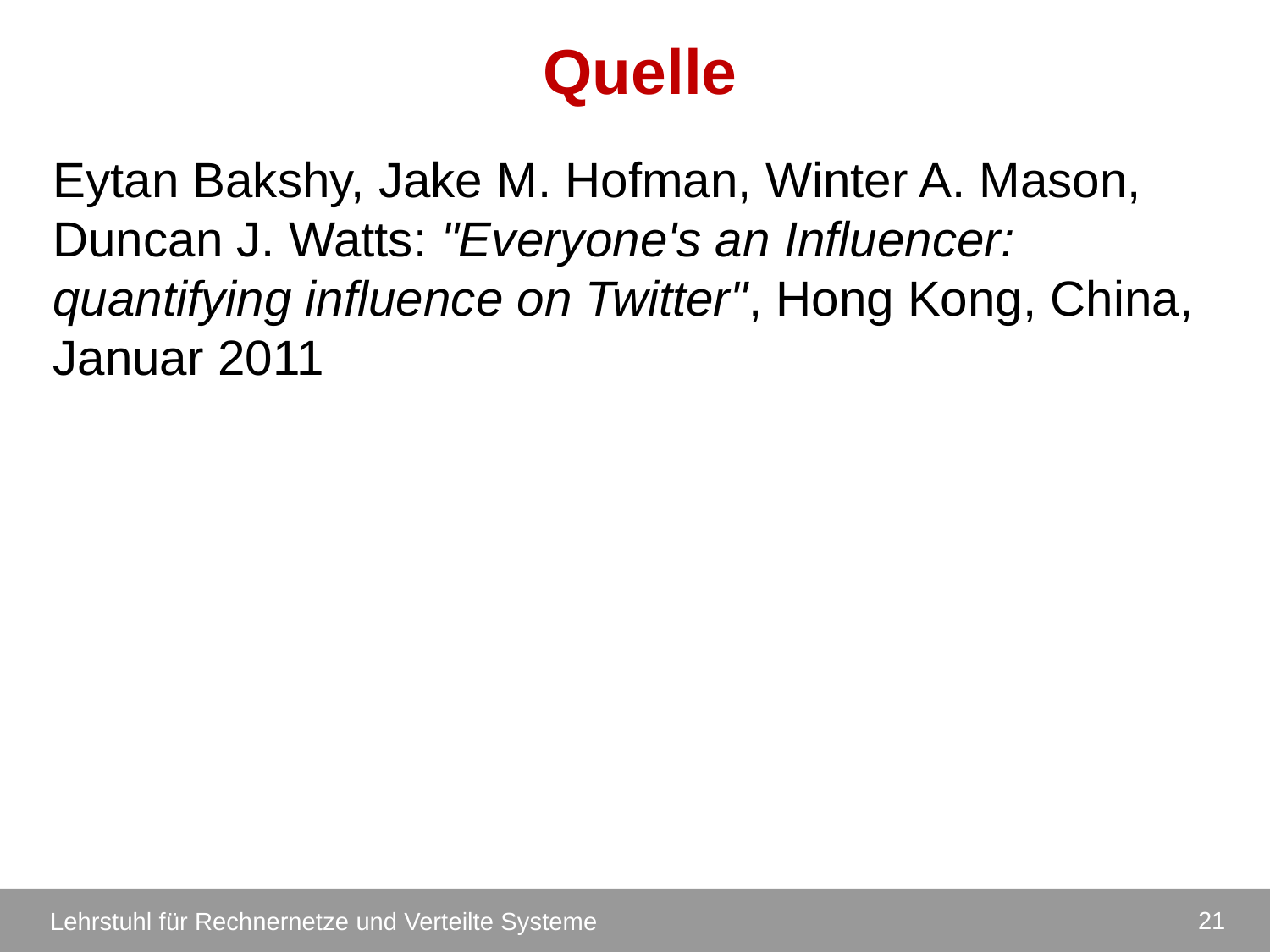

# Quelle
Eytan Bakshy, Jake M. Hofman, Winter A. Mason, Duncan J. Watts: "Everyone's an Influencer: quantifying influence on Twitter", Hong Kong, China, Januar 2011
21
Lehrstuhl für Rechnernetze und Verteilte Systeme